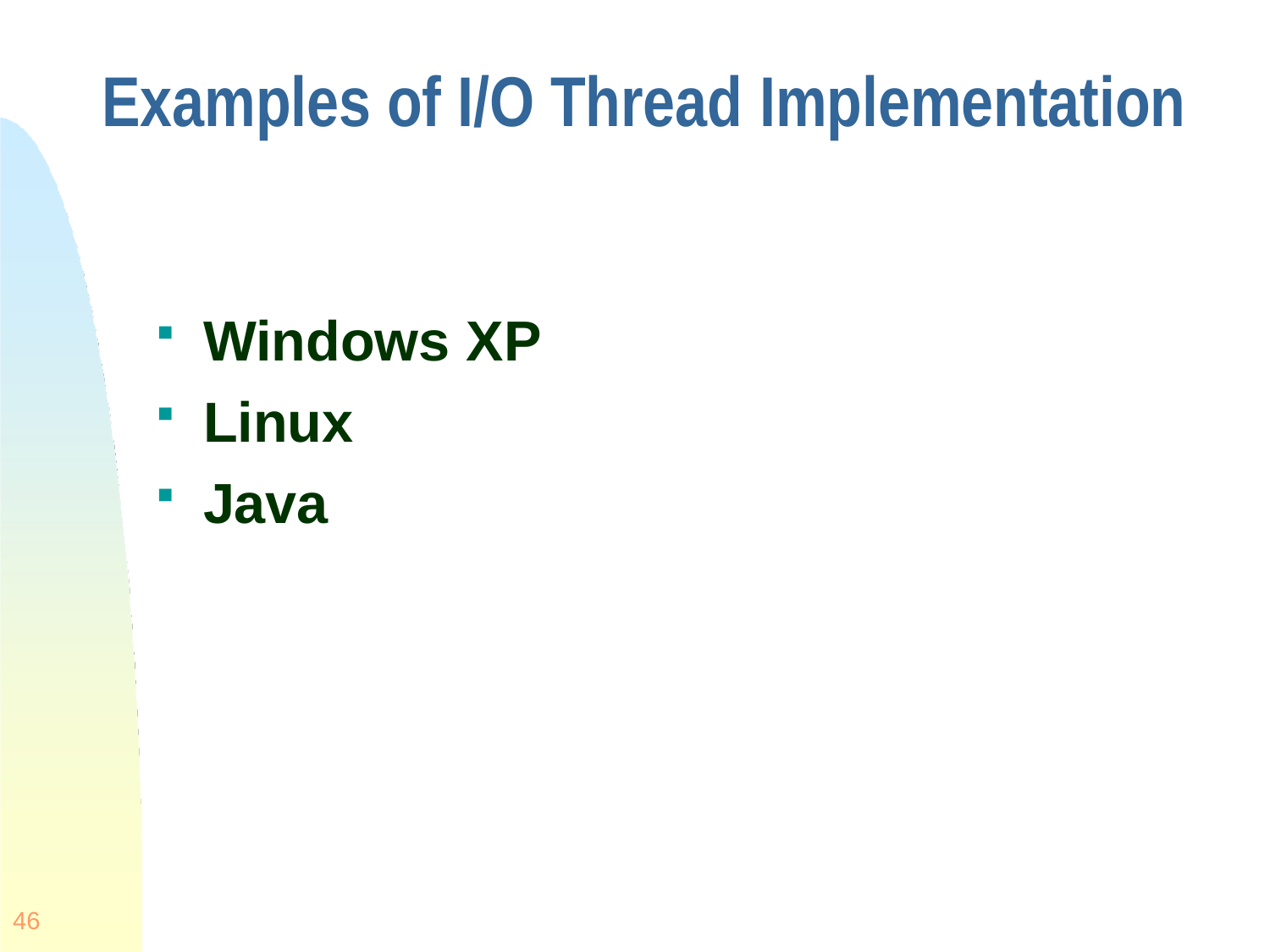

# Examples of I/O Thread Implementation
Windows XP
Linux
Java
46